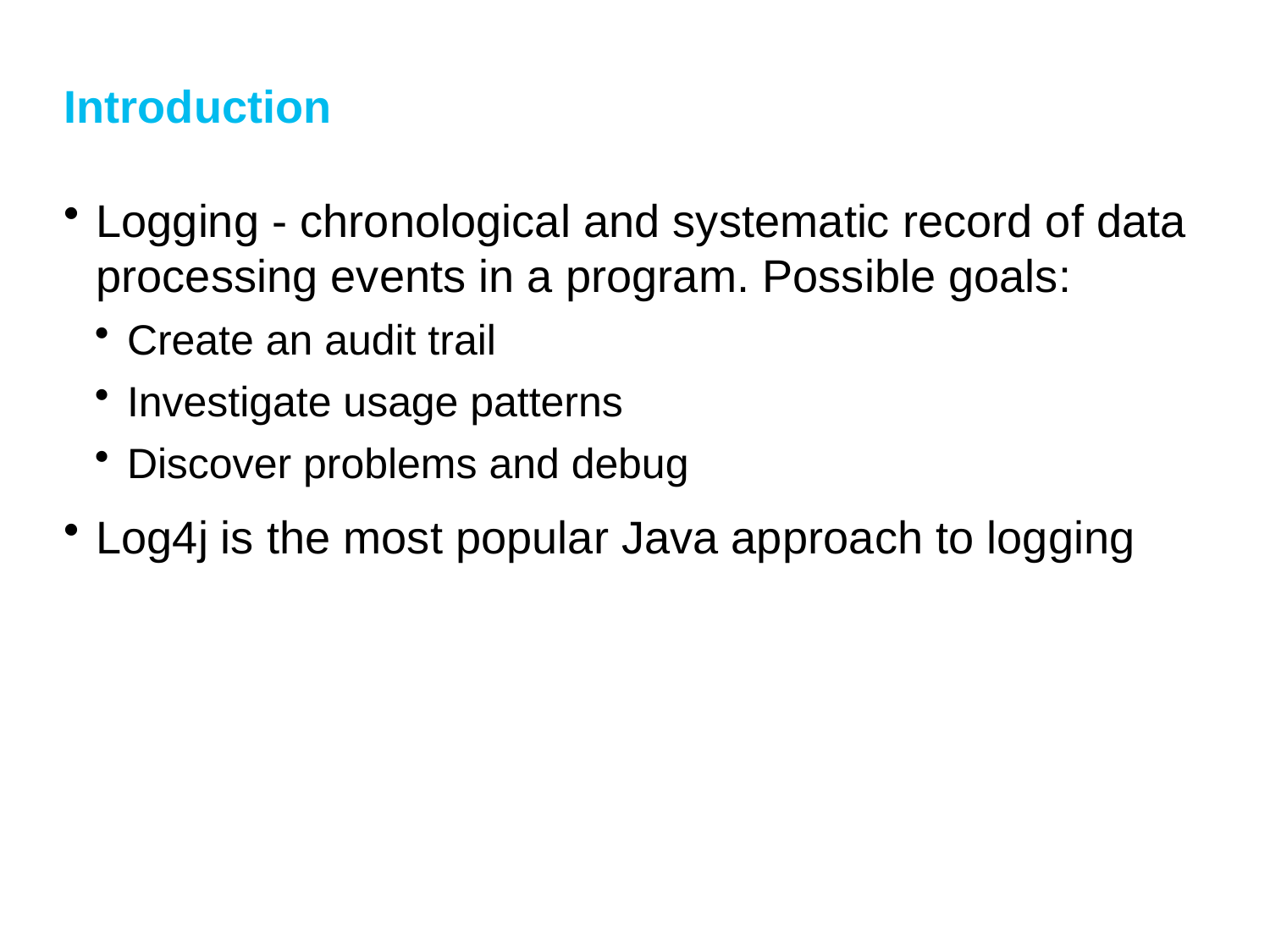

# Introduction
Logging - chronological and systematic record of data processing events in a program. Possible goals:
Create an audit trail
Investigate usage patterns
Discover problems and debug
Log4j is the most popular Java approach to logging